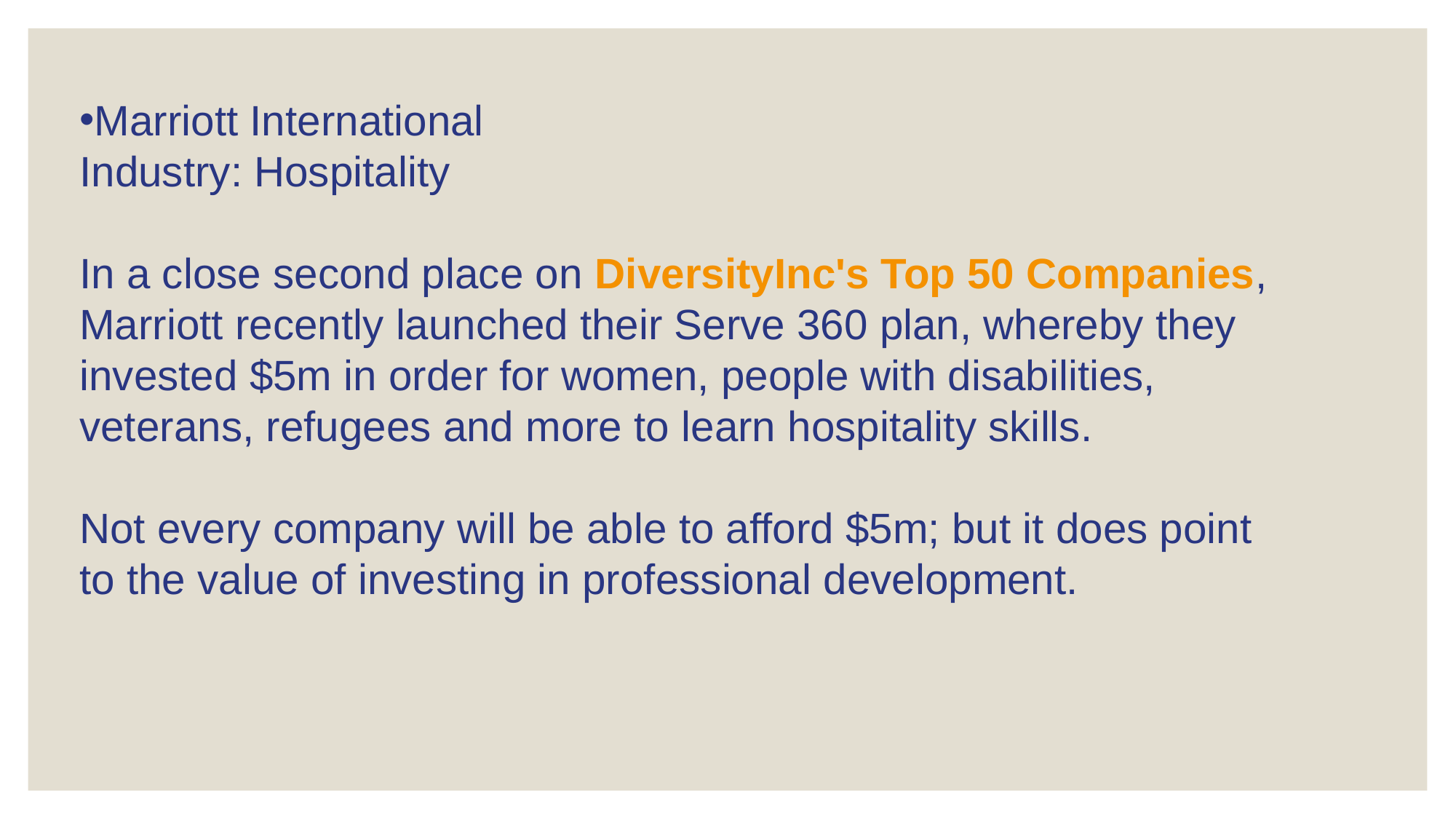

Marriott International
Industry: Hospitality

In a close second place on DiversityInc's Top 50 Companies, Marriott recently launched their Serve 360 plan, whereby they invested $5m in order for women, people with disabilities, veterans, refugees and more to learn hospitality skills.

Not every company will be able to afford $5m; but it does point to the value of investing in professional development.